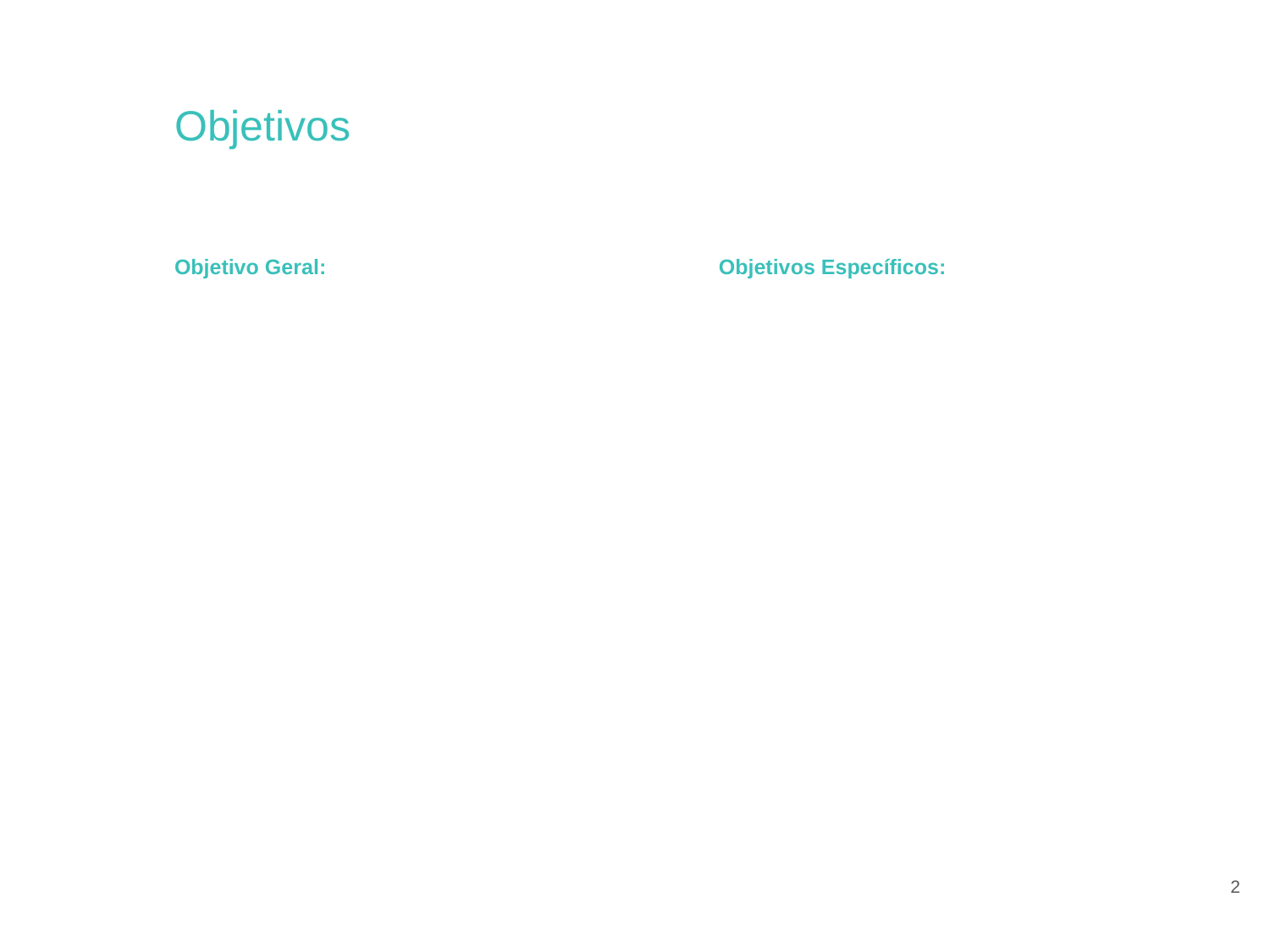

# Objetivos
Objetivos Específicos:
Projetar um cortador de grama que seja capaz
de:
● dado uma área limitada fechada, desviar de
obstáculos sem interferência humana;
● cortar gramas de áreas planas e levemente
inclinado;
● desviar dos obstáculos de maneira autônoma;
● assegurar a saúde do operador ao manuseá-lo;
● ser energeticamente viável;
● não evadir do local limitado..
Objetivo Geral:
1. Projetar um  cortador de grama micro controlado utilizando como elemento principal o MSP430G2553 instalado na placa LauchPad da empresa Texas Instruments  para a disciplina de Eletrônica Embarcada.

2